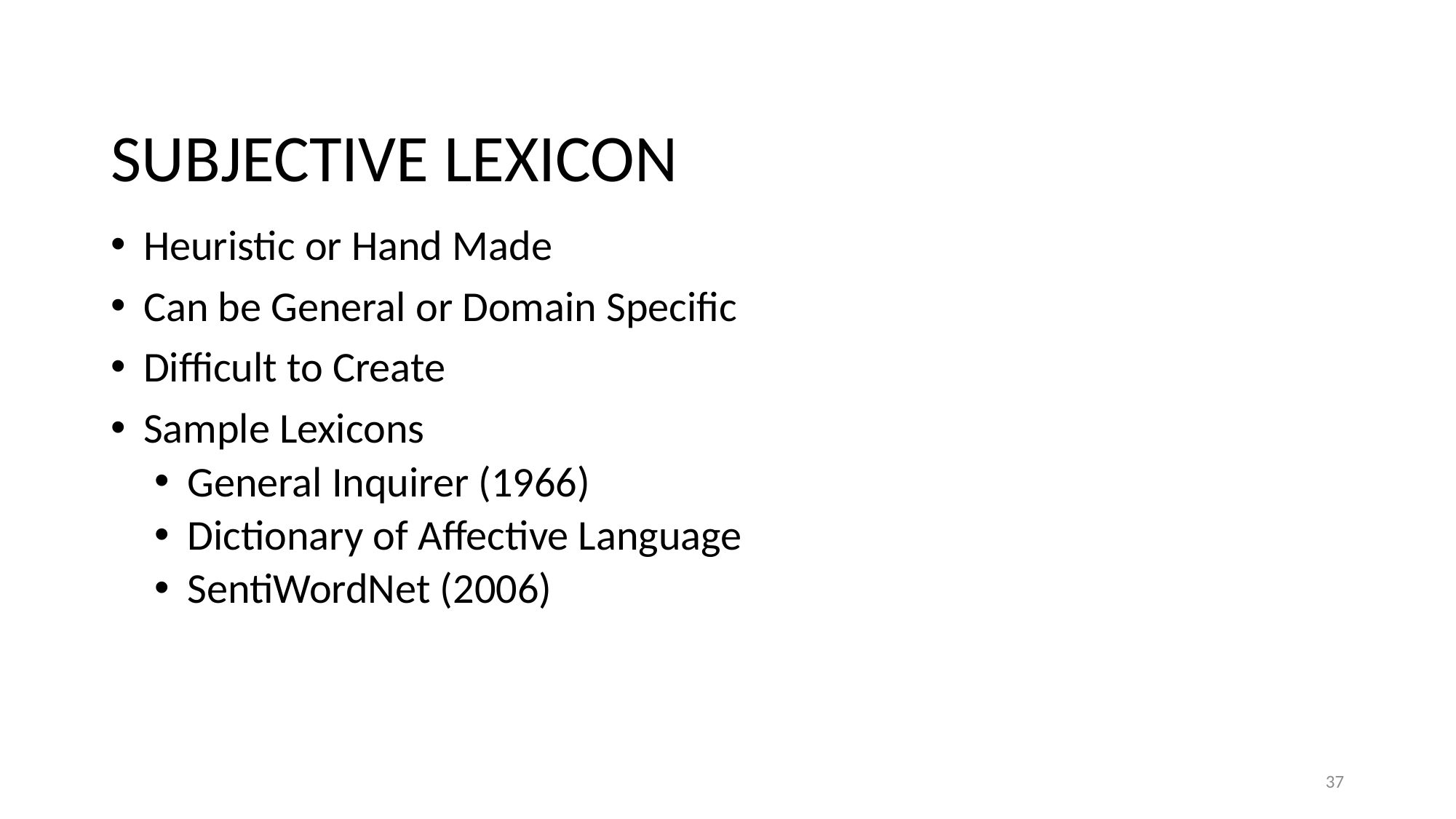

SUBJECTIVE LEXICON
Heuristic or Hand Made
Can be General or Domain Specific
Difficult to Create
Sample Lexicons
General Inquirer (1966)
Dictionary of Affective Language
SentiWordNet (2006)

37
37